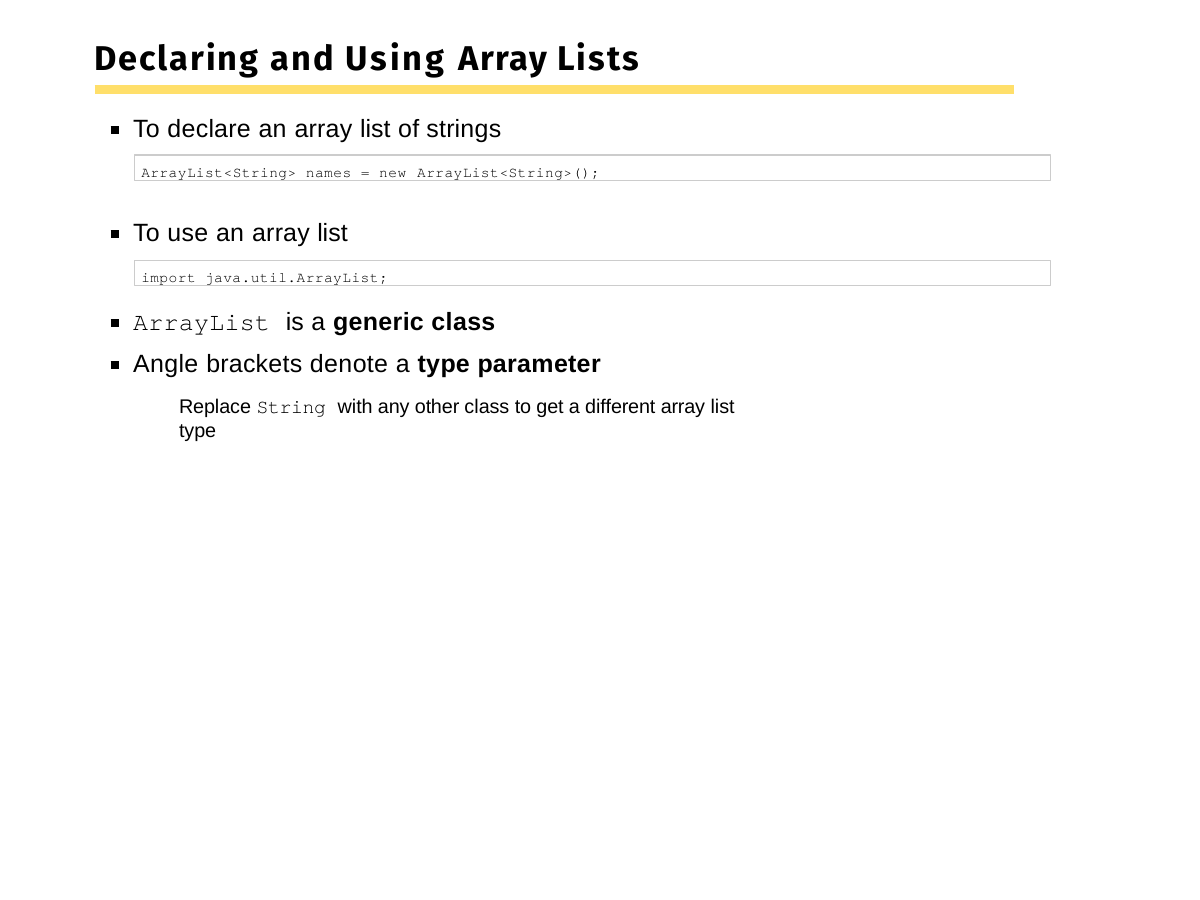

# Declaring and Using Array Lists

To declare an array list of strings

ArrayList<String> names = new ArrayList<String>();
To use an array list

import java.util.ArrayList;
ArrayList is a generic class
Angle brackets denote a type parameter
Replace String with any other class to get a different array list type